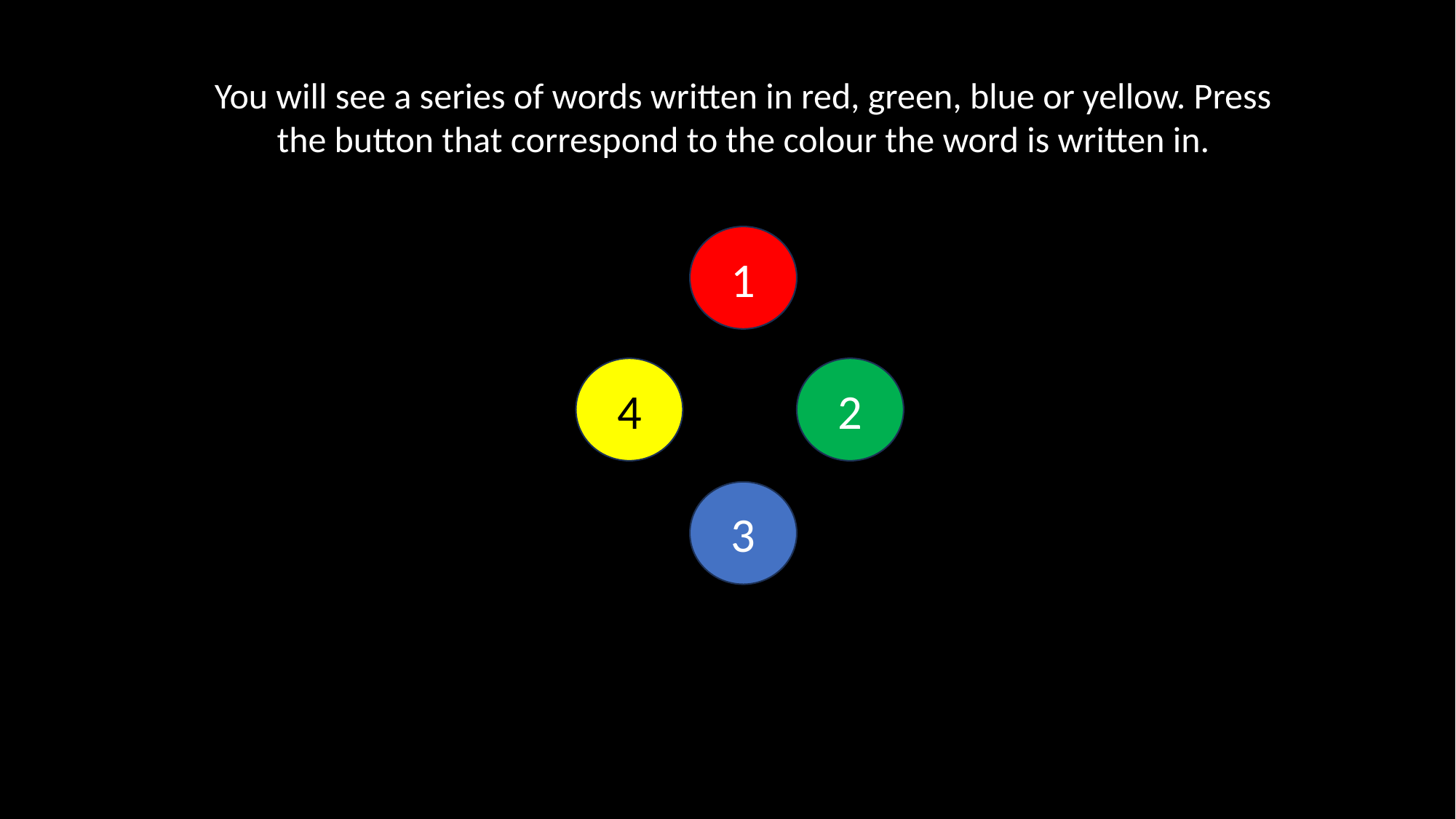

You will see a series of words written in red, green, blue or yellow. Press the button that correspond to the colour the word is written in.
1
4
2
3